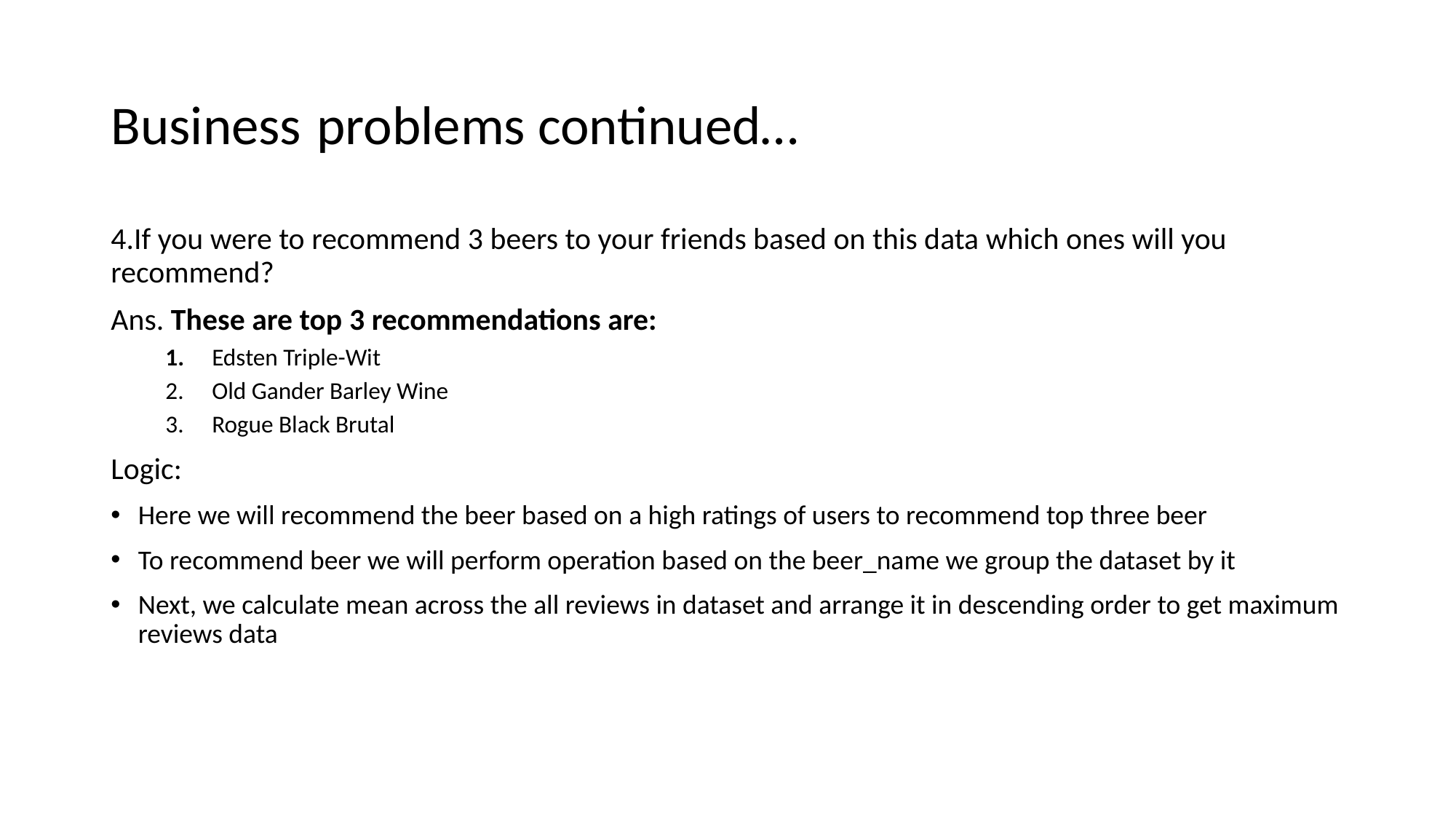

# Business problems continued…
4.If you were to recommend 3 beers to your friends based on this data which ones will you recommend?
Ans. These are top 3 recommendations are:
 Edsten Triple-Wit
 Old Gander Barley Wine
 Rogue Black Brutal
Logic:
Here we will recommend the beer based on a high ratings of users to recommend top three beer
To recommend beer we will perform operation based on the beer_name we group the dataset by it
Next, we calculate mean across the all reviews in dataset and arrange it in descending order to get maximum reviews data